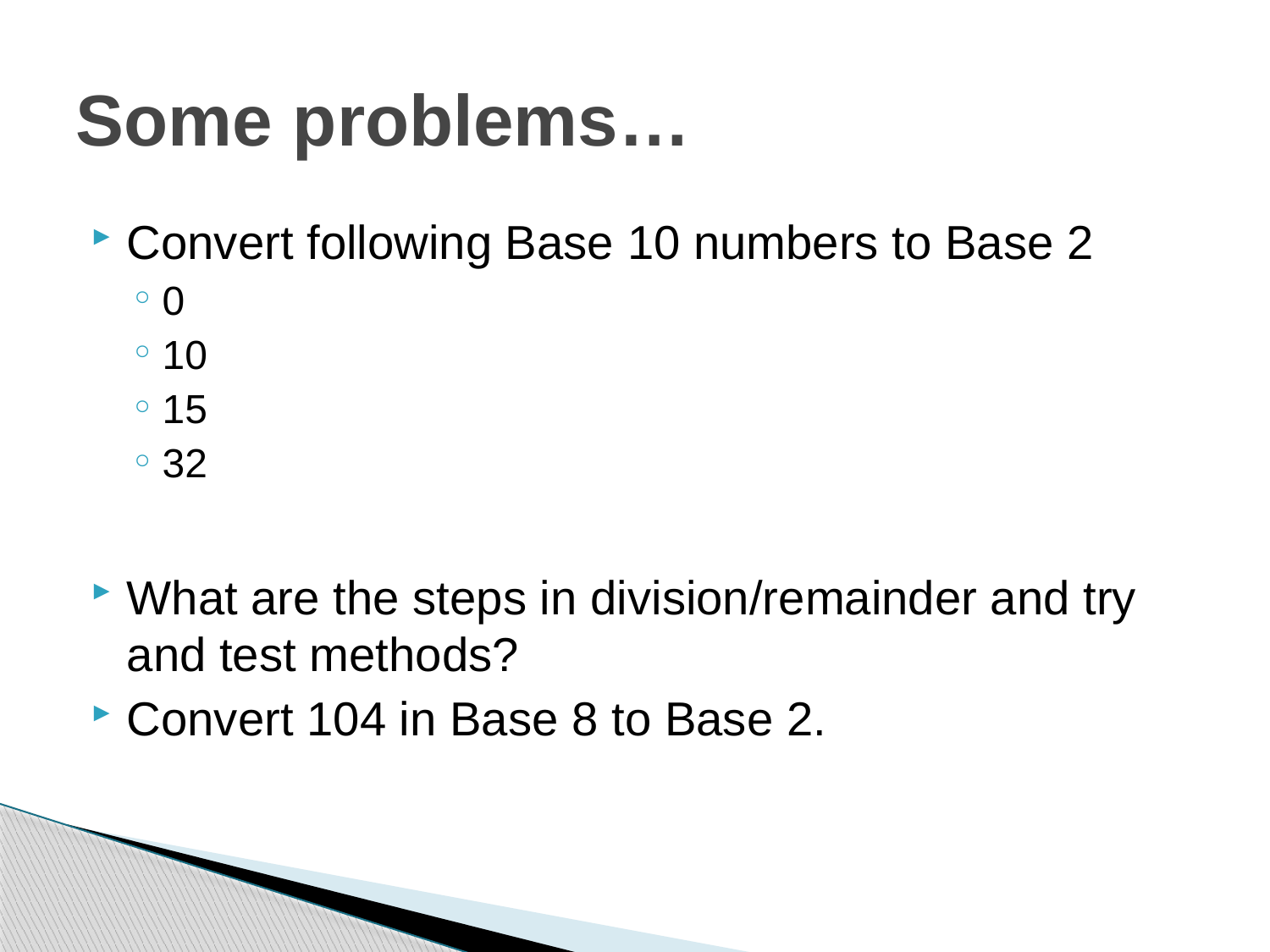

# Some problems…
Convert following Base 10 numbers to Base 2
0
10
15
32

What are the steps in division/remainder and try and test methods?
Convert 104 in Base 8 to Base 2.